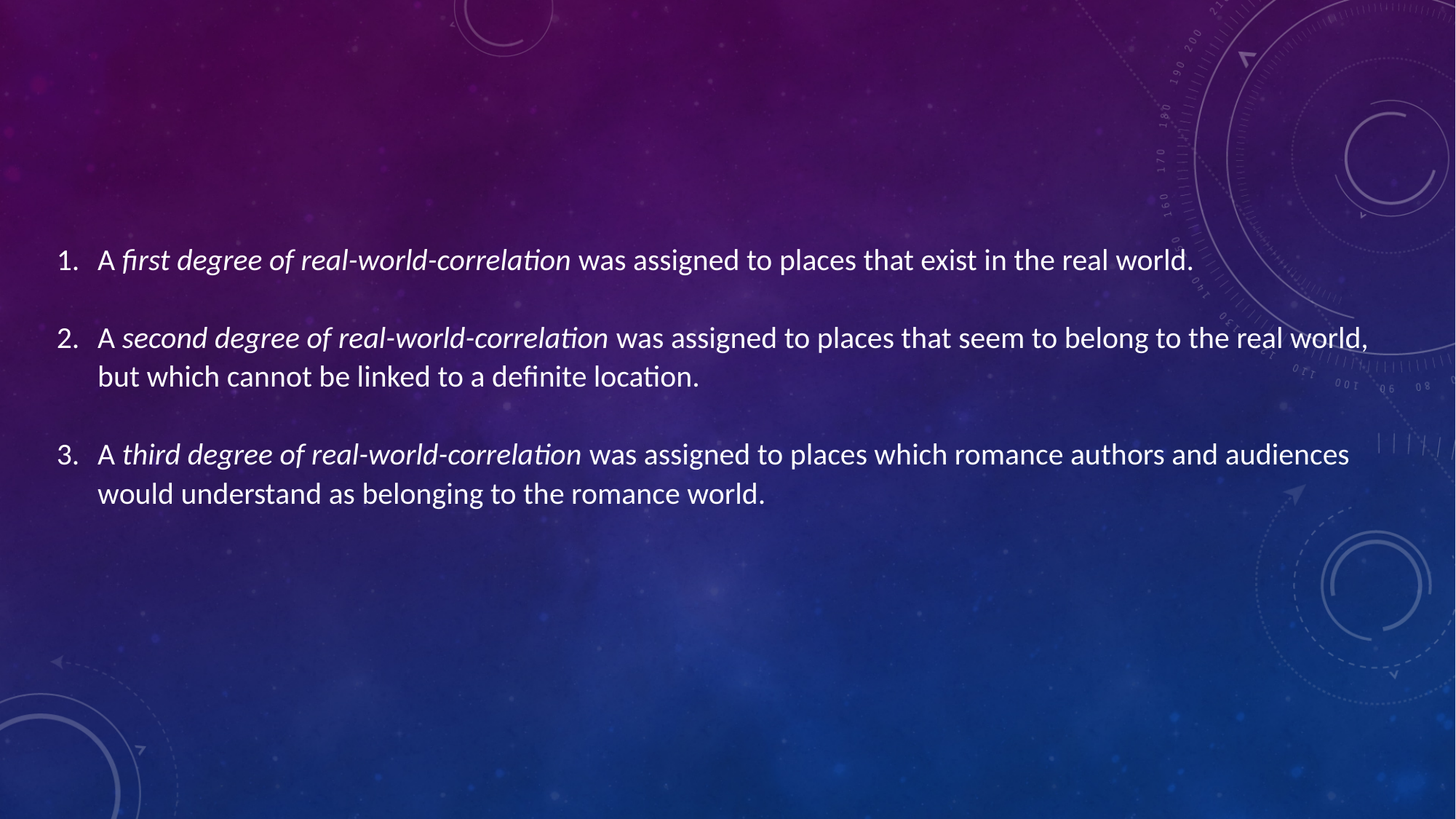

A first degree of real-world-correlation was assigned to places that exist in the real world.

A second degree of real-world-correlation was assigned to places that seem to belong to the real world, but which cannot be linked to a definite location.

A third degree of real-world-correlation was assigned to places which romance authors and audiences would understand as belonging to the romance world.